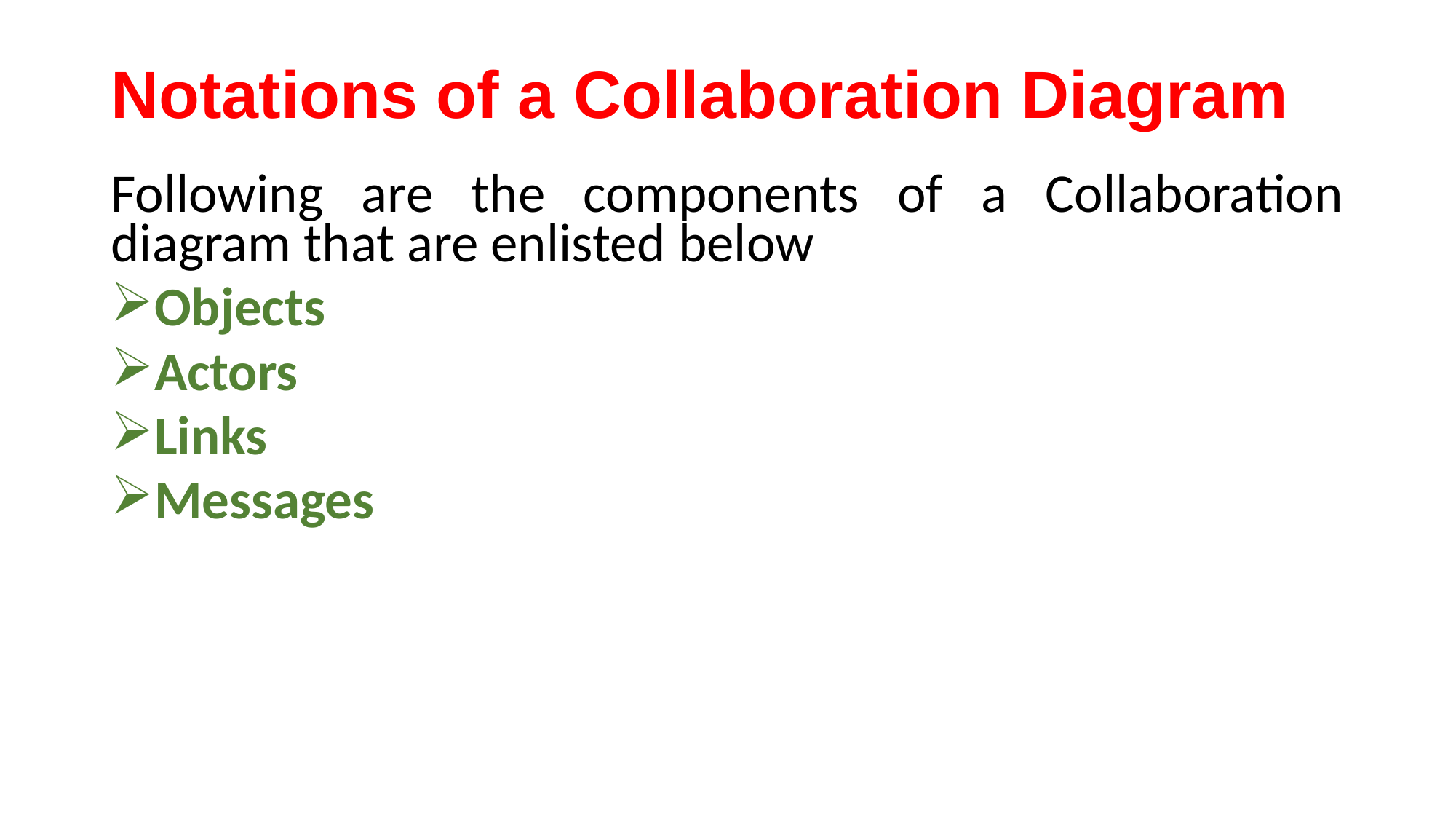

# Notations of a Collaboration Diagram
Following are the components of a Collaboration diagram that are enlisted below
Objects
Actors
Links
Messages